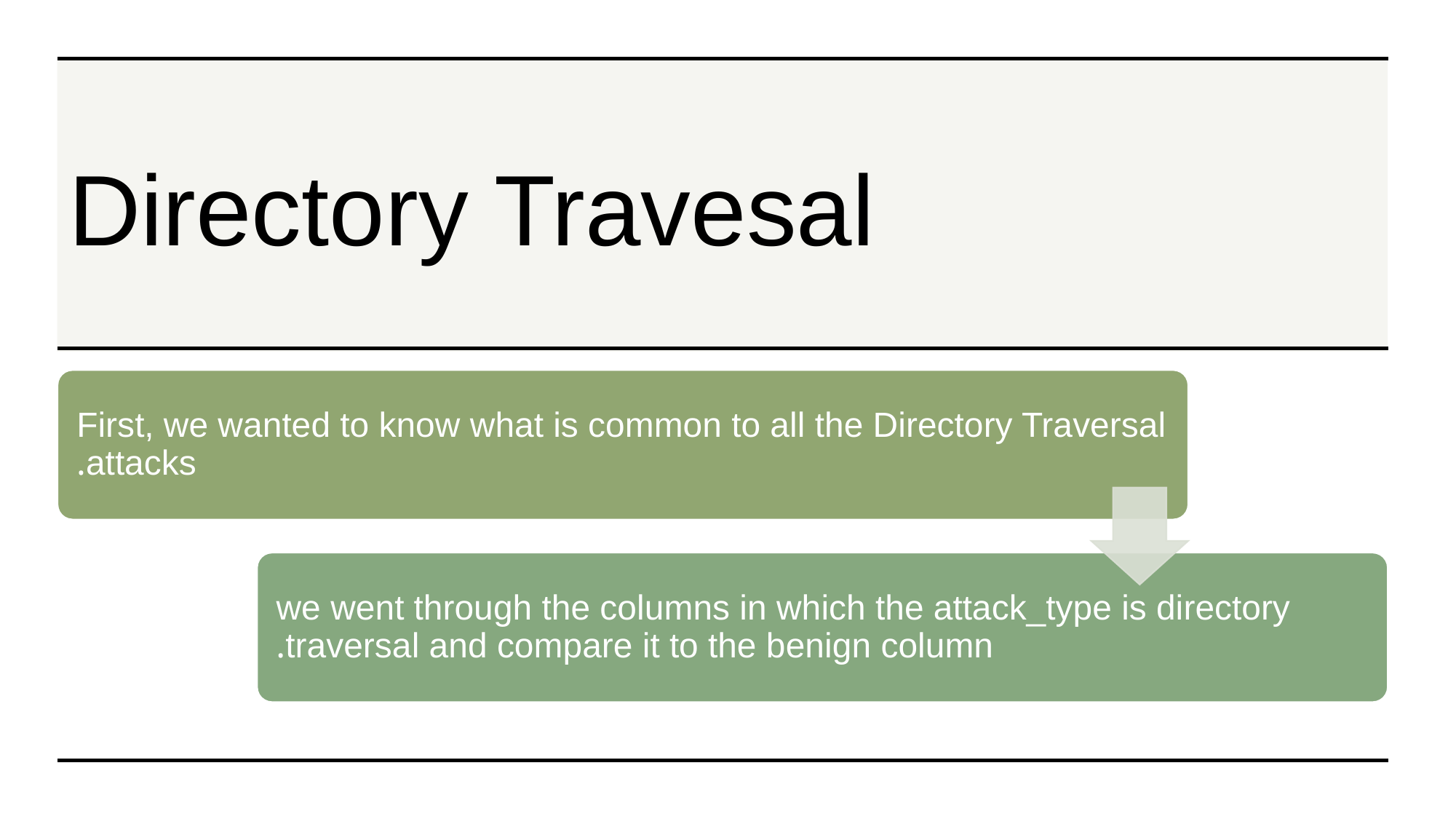

# Directory Travesal
First, we wanted to know what is common to all the Directory Traversal attacks.
we went through the columns in which the attack_type is directory traversal and compare it to the benign column.